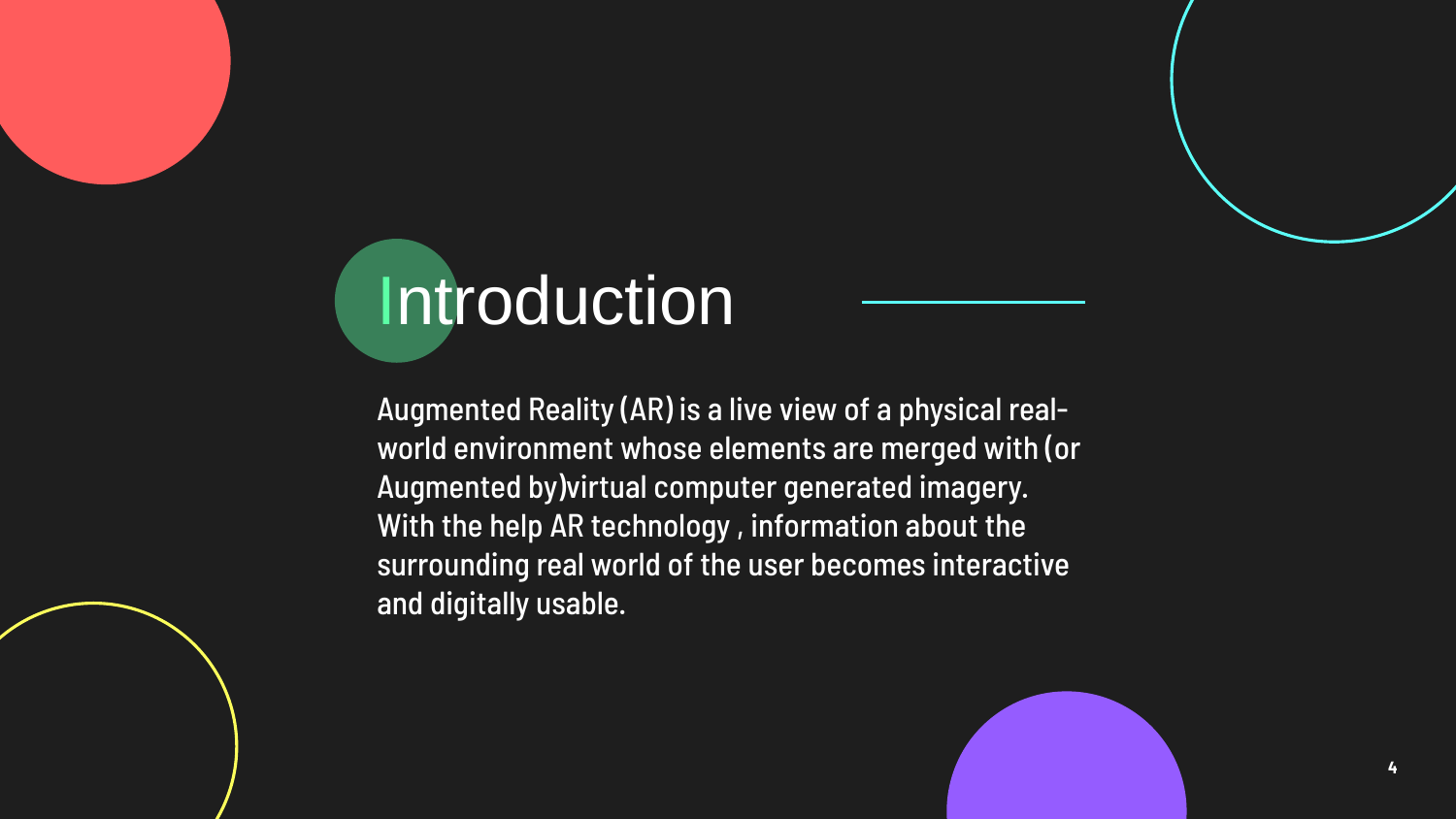

# Introduction
Augmented Reality (AR) is a live view of a physical real-world environment whose elements are merged with (or Augmented by)virtual computer generated imagery.
With the help AR technology , information about the surrounding real world of the user becomes interactive and digitally usable.

4